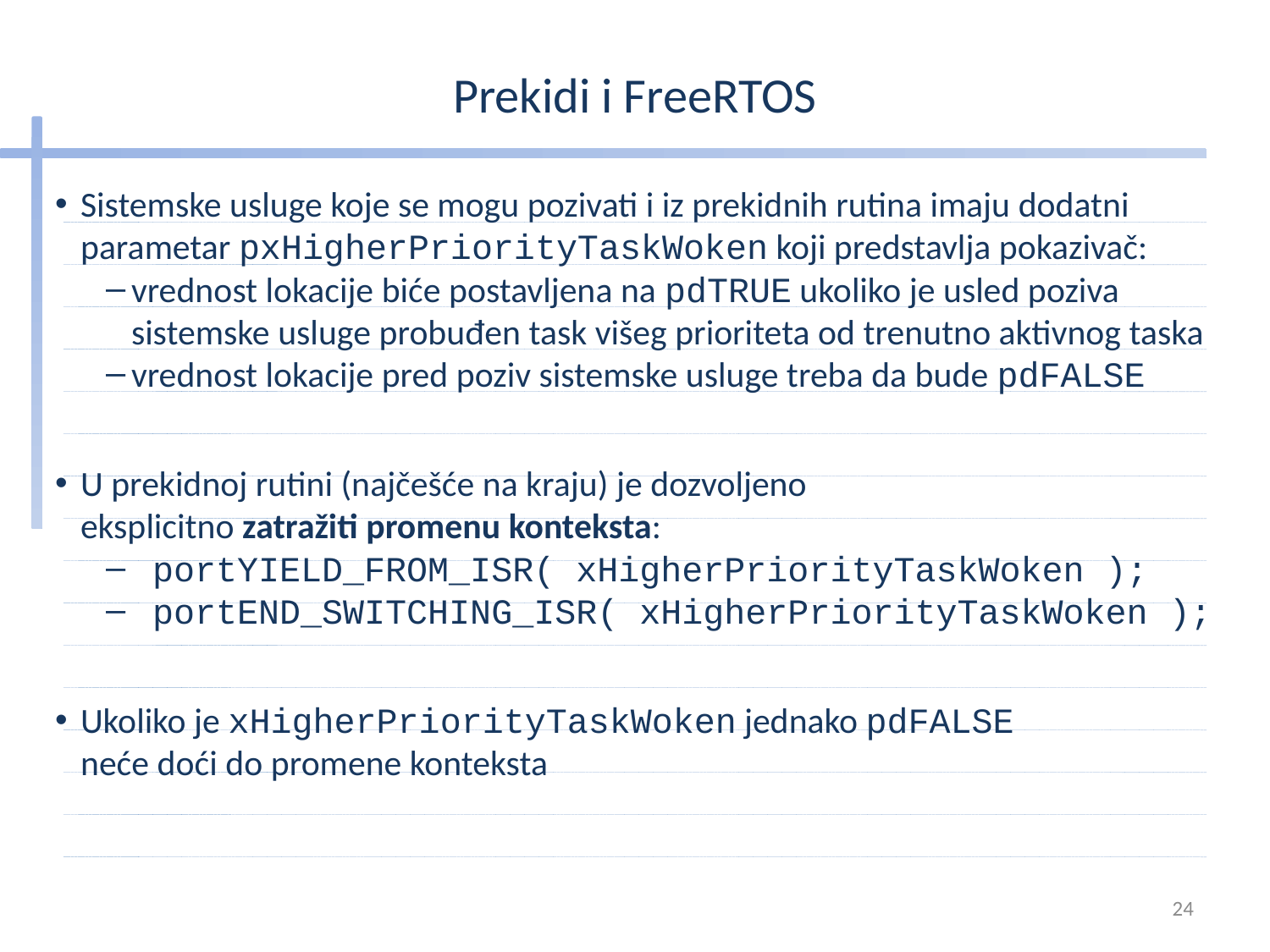

# Prekidi i FreeRTOS
Sistemske usluge koje se mogu pozivati i iz prekidnih rutina imaju dodatni parametar pxHigherPriorityTaskWoken koji predstavlja pokazivač:
vrednost lokacije biće postavljena na pdTRUE ukoliko je usled poziva
sistemske usluge probuđen task višeg prioriteta od trenutno aktivnog taska
vrednost lokacije pred poziv sistemske usluge treba da bude pdFALSE

U prekidnoj rutini (najčešće na kraju) je dozvoljeno
eksplicitno zatražiti promenu konteksta:
 portYIELD_FROM_ISR( xHigherPriorityTaskWoken );
 portEND_SWITCHING_ISR( xHigherPriorityTaskWoken );

Ukoliko je xHigherPriorityTaskWoken jednako pdFALSE
neće doći do promene konteksta
24